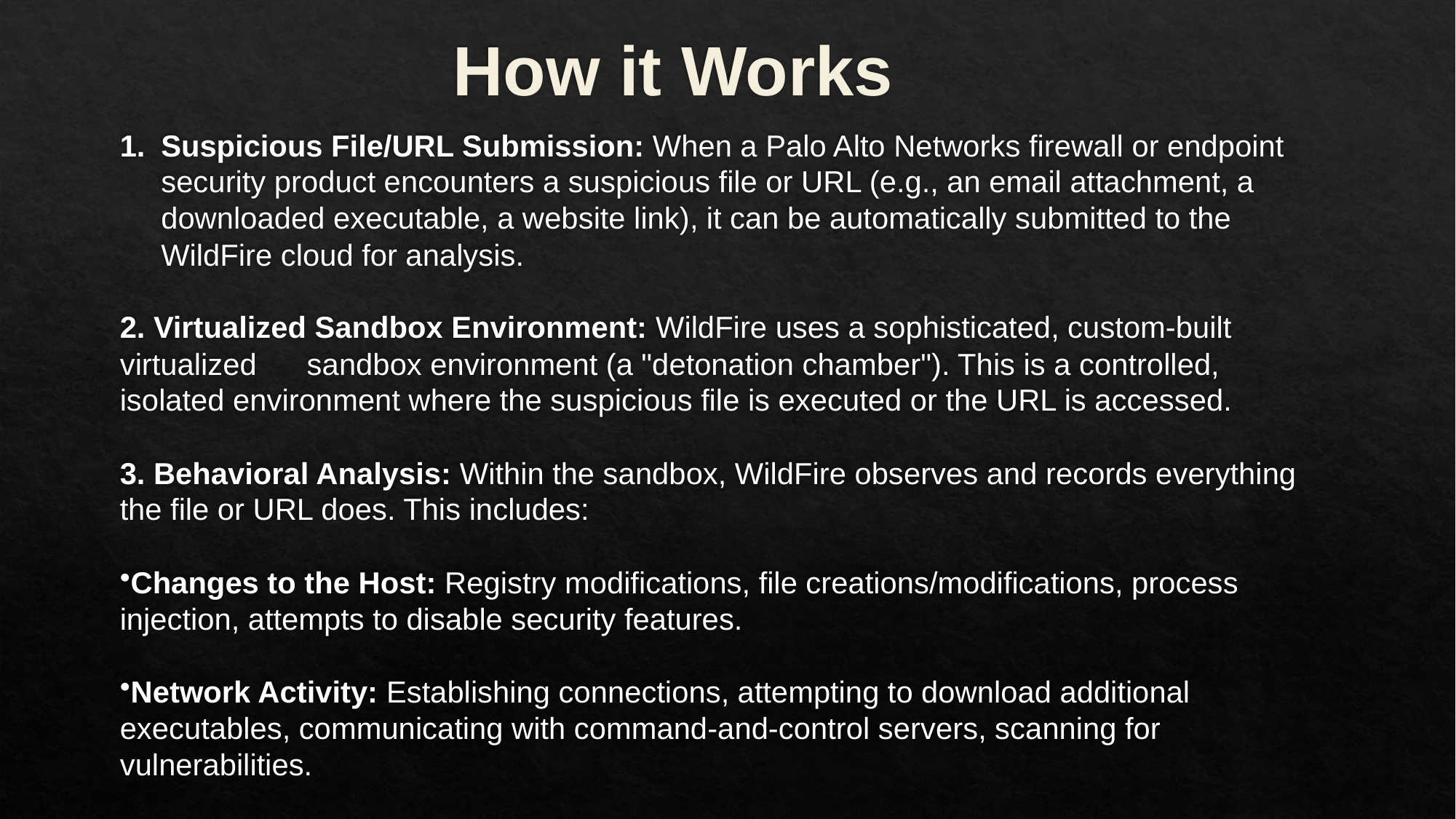

# How it Works
Suspicious File/URL Submission: When a Palo Alto Networks firewall or endpoint security product encounters a suspicious file or URL (e.g., an email attachment, a downloaded executable, a website link), it can be automatically submitted to the WildFire cloud for analysis.

2. Virtualized Sandbox Environment: WildFire uses a sophisticated, custom-built virtualized      sandbox environment (a "detonation chamber"). This is a controlled, isolated environment where the suspicious file is executed or the URL is accessed.

3. Behavioral Analysis: Within the sandbox, WildFire observes and records everything the file or URL does. This includes:

Changes to the Host: Registry modifications, file creations/modifications, process injection, attempts to disable security features.

Network Activity: Establishing connections, attempting to download additional executables, communicating with command-and-control servers, scanning for vulnerabilities.